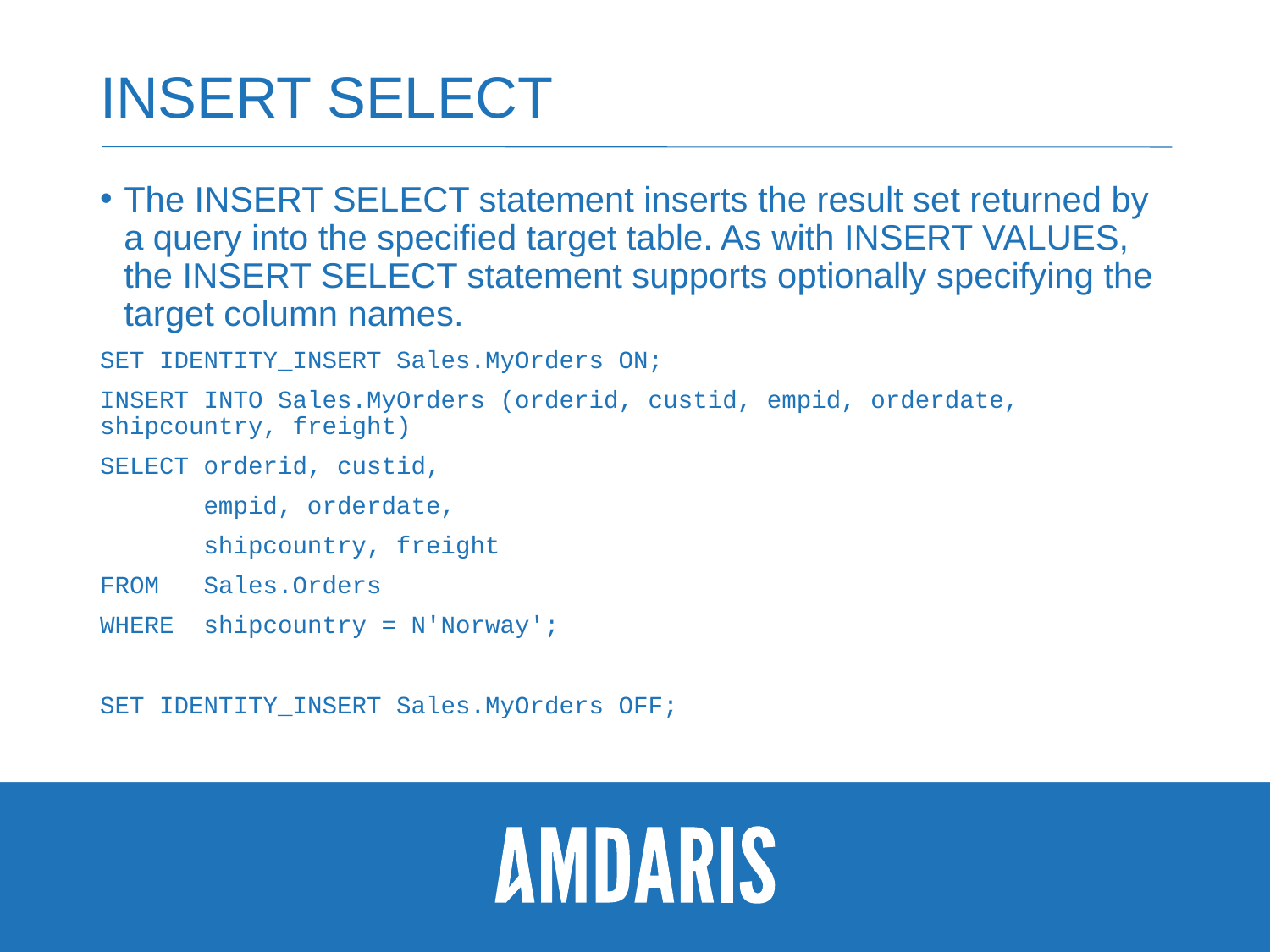

# InSERT Select
The INSERT SELECT statement inserts the result set returned by a query into the specified target table. As with INSERT VALUES, the INSERT SELECT statement supports optionally specifying the target column names.
SET IDENTITY_INSERT Sales.MyOrders ON;
INSERT INTO Sales.MyOrders (orderid, custid, empid, orderdate, shipcountry, freight)
SELECT orderid, custid,
       empid, orderdate,
       shipcountry, freight
FROM   Sales.Orders
WHERE  shipcountry = N'Norway';

SET IDENTITY_INSERT Sales.MyOrders OFF;